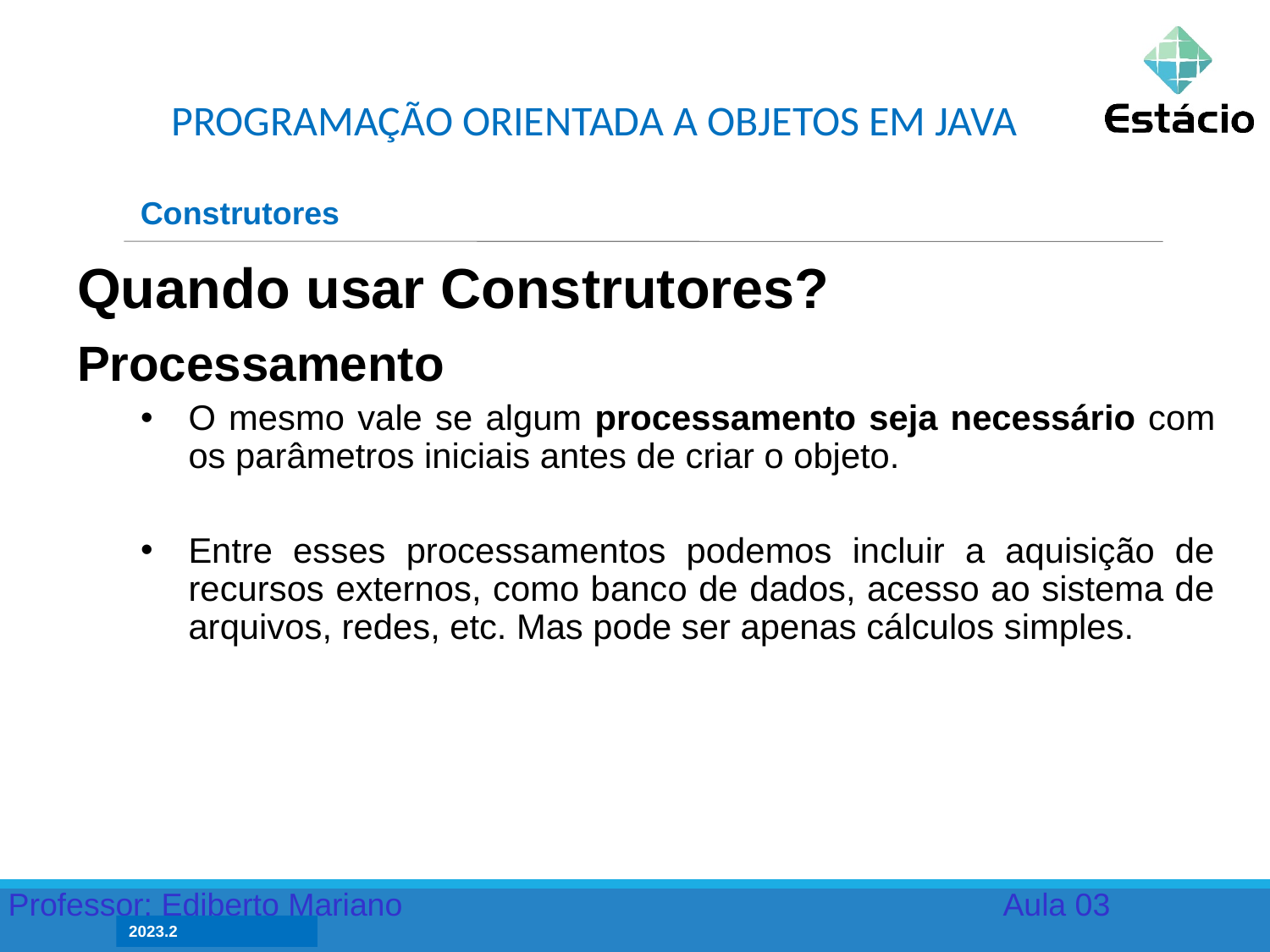

PROGRAMAÇÃO ORIENTADA A OBJETOS EM JAVA
Construtores
Quando usar Construtores?
Processamento
O mesmo vale se algum processamento seja necessário com os parâmetros iniciais antes de criar o objeto.

Entre esses processamentos podemos incluir a aquisição de recursos externos, como banco de dados, acesso ao sistema de arquivos, redes, etc. Mas pode ser apenas cálculos simples.